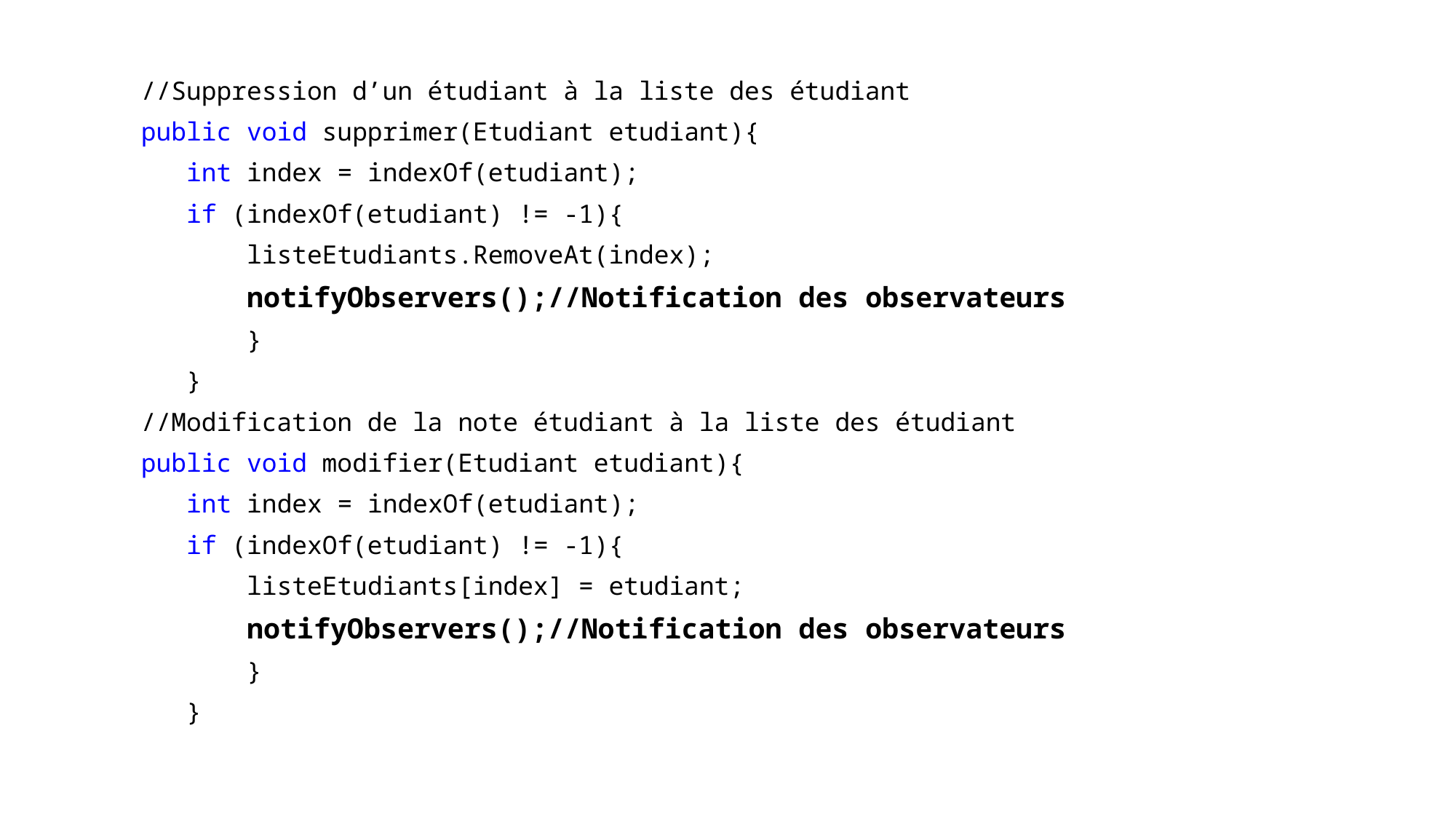

//Suppression d’un étudiant à la liste des étudiant
  public void supprimer(Etudiant etudiant){
     int index = indexOf(etudiant);
     if (indexOf(etudiant) != -1){
         listeEtudiants.RemoveAt(index);
         notifyObservers();//Notification des observateurs
         }
     }
  //Modification de la note étudiant à la liste des étudiant
  public void modifier(Etudiant etudiant){
     int index = indexOf(etudiant);
     if (indexOf(etudiant) != -1){
         listeEtudiants[index] = etudiant;
         notifyObservers();//Notification des observateurs
         }
     }